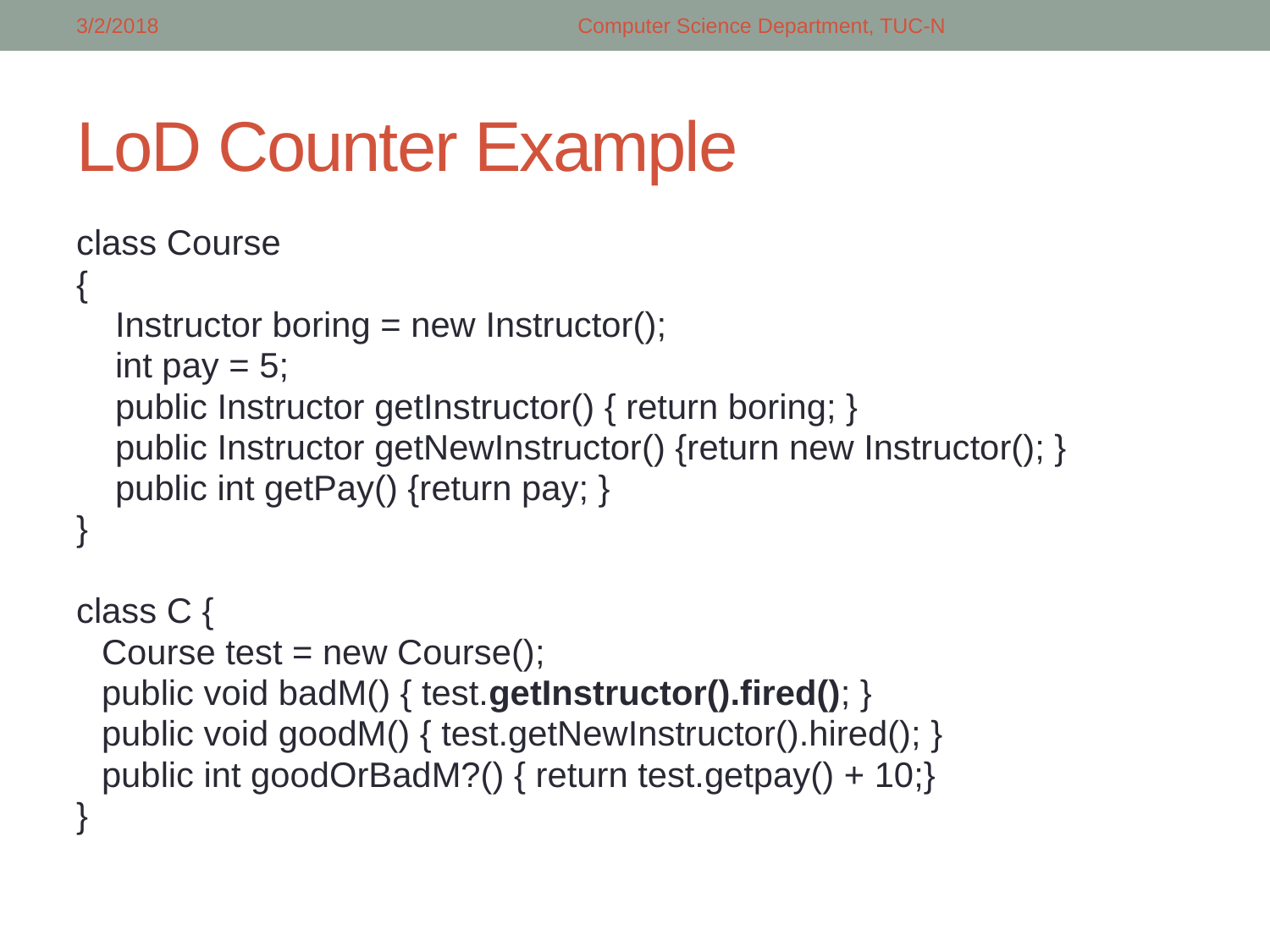

3/2/2018
Computer Science Department, TUC-N
# LoD Counter Example
class Course
{
    Instructor boring = new Instructor();
    int pay = 5;
    public Instructor getInstructor() { return boring; }
    public Instructor getNewInstructor() {return new Instructor(); }
    public int getPay() {return pay; }
}

class C {
	Course test = new Course();
	public void badM() { test.getInstructor().fired(); }
	public void goodM() { test.getNewInstructor().hired(); }
	public int goodOrBadM?() { return test.getpay() + 10;}
}